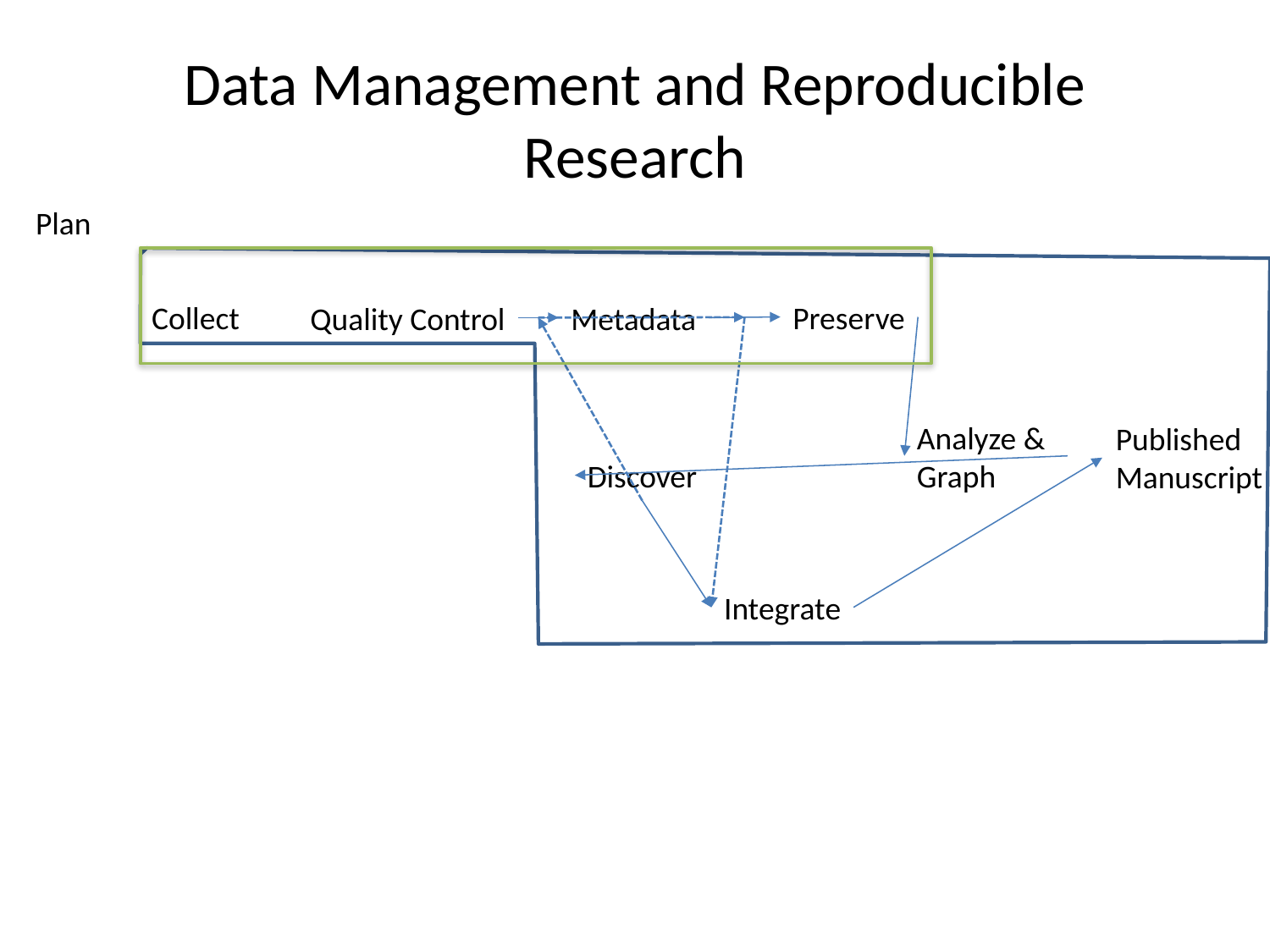

# Data Management and Reproducible Research
Plan

Collect
Preserve
Quality Control
Metadata
Analyze & Graph
Published
Manuscript
Discover
Integrate